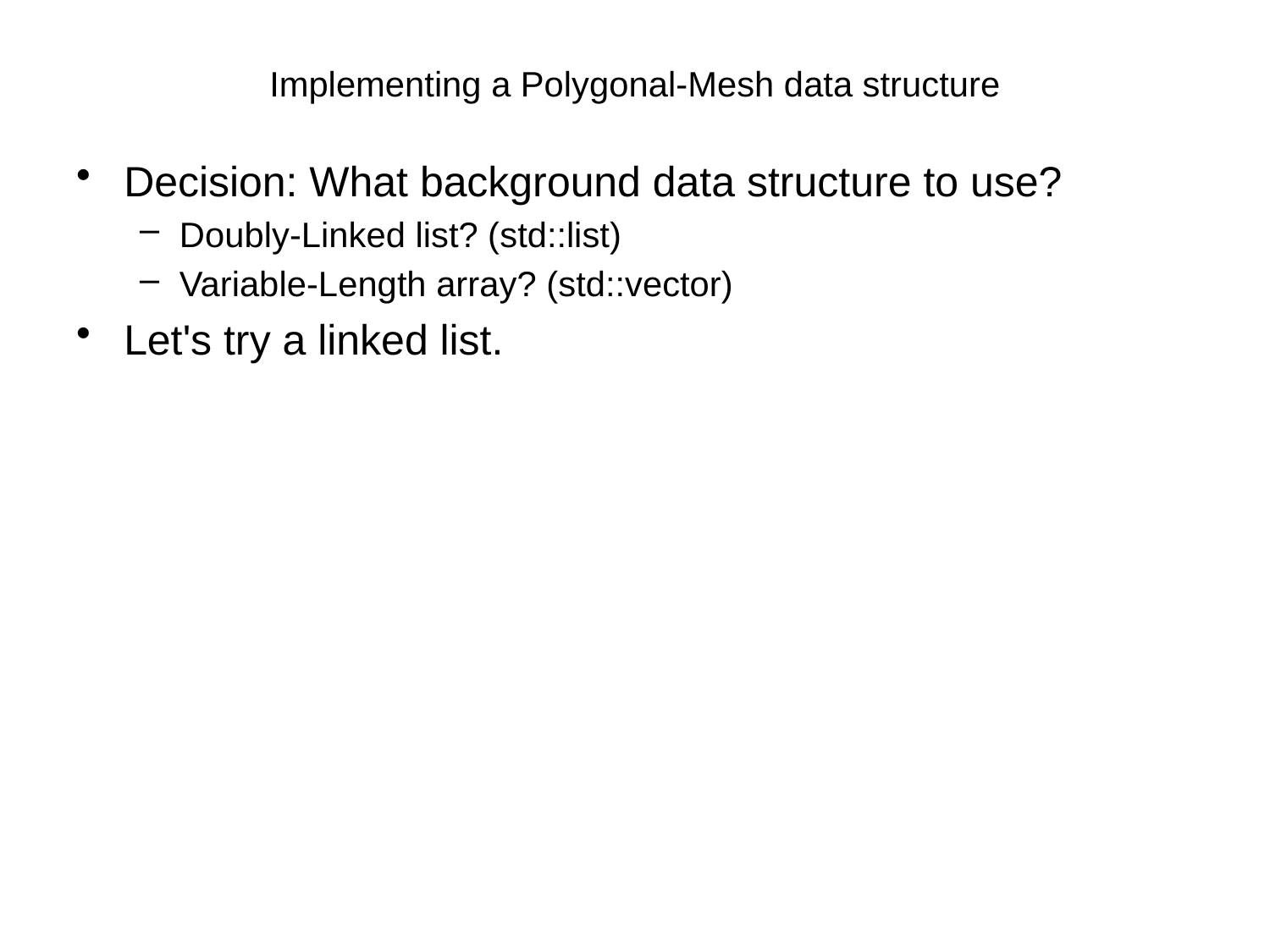

# Implementing a Polygonal-Mesh data structure
Decision: What background data structure to use?
Doubly-Linked list? (std::list)
Variable-Length array? (std::vector)
Let's try a linked list.